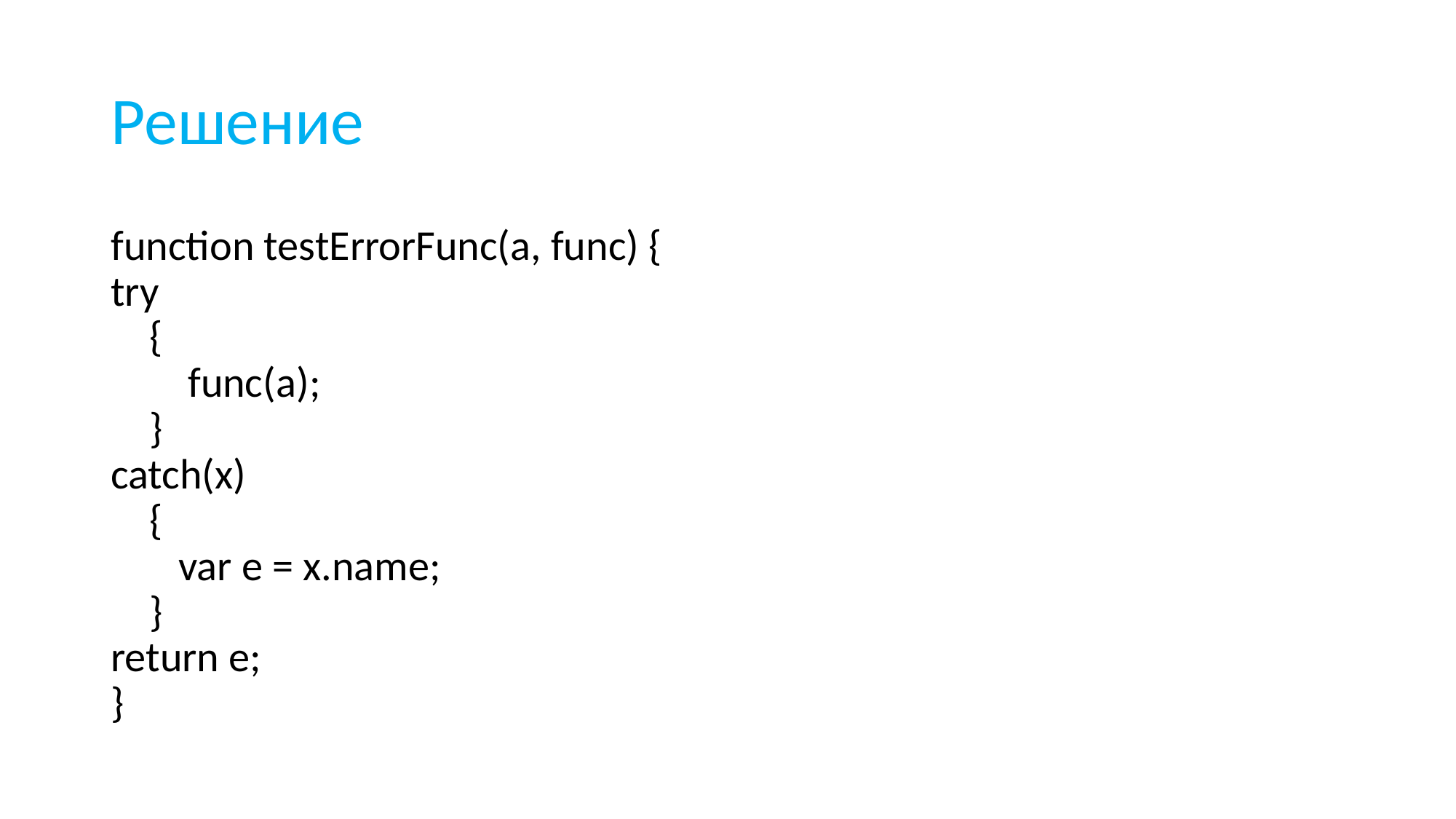

# Решение
function testErrorFunc(a, func) {
try
    {
        func(a);
    }
catch(x)
    {
       var e = x.name;
    }
return e;
}